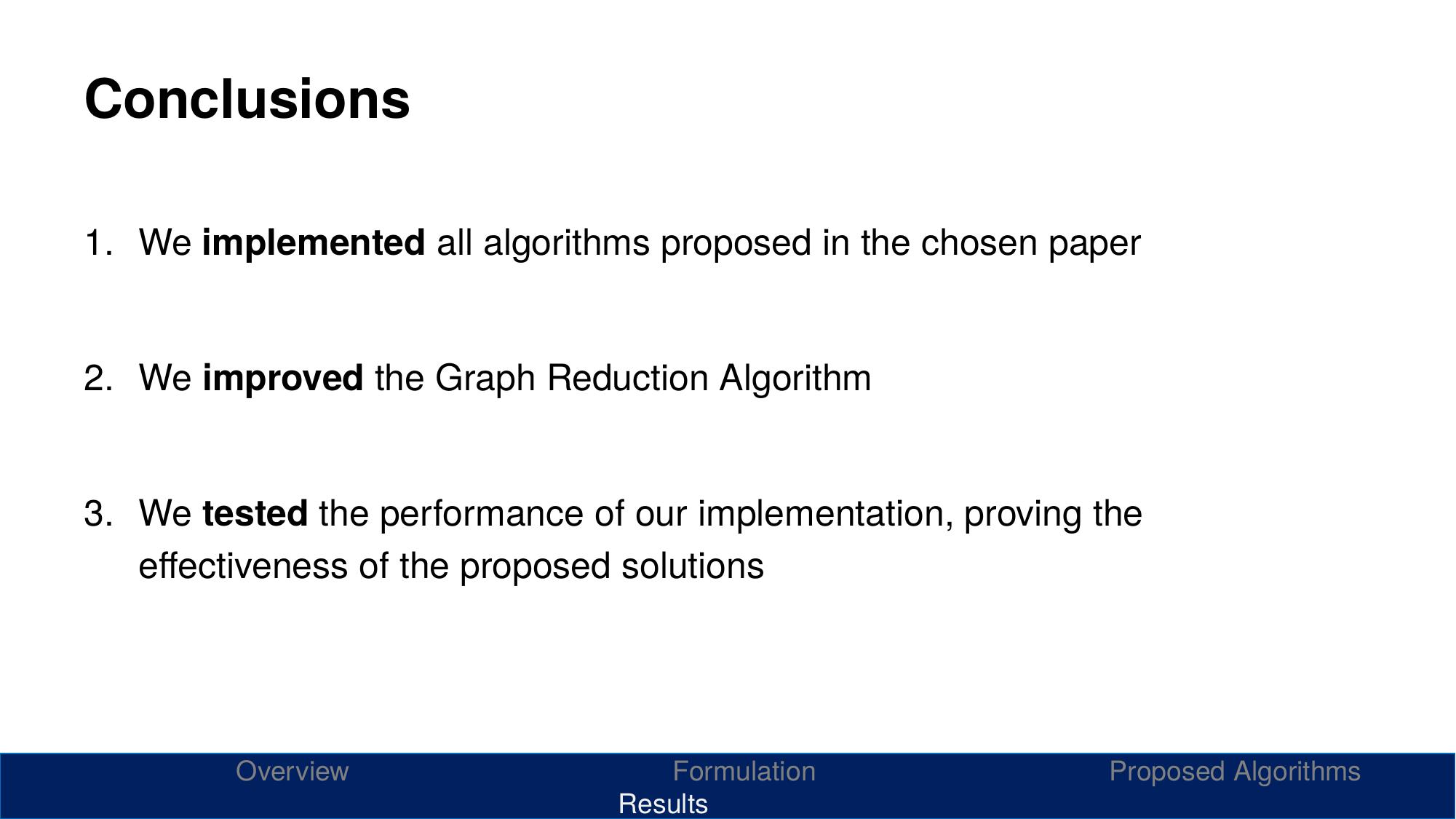

# Conclusions
We implemented all algorithms proposed in the chosen paper

We improved the Graph Reduction Algorithm

We tested the performance of our implementation, proving the effectiveness of the proposed solutions
		Overview			Formulation			Proposed Algorithms			Results
38